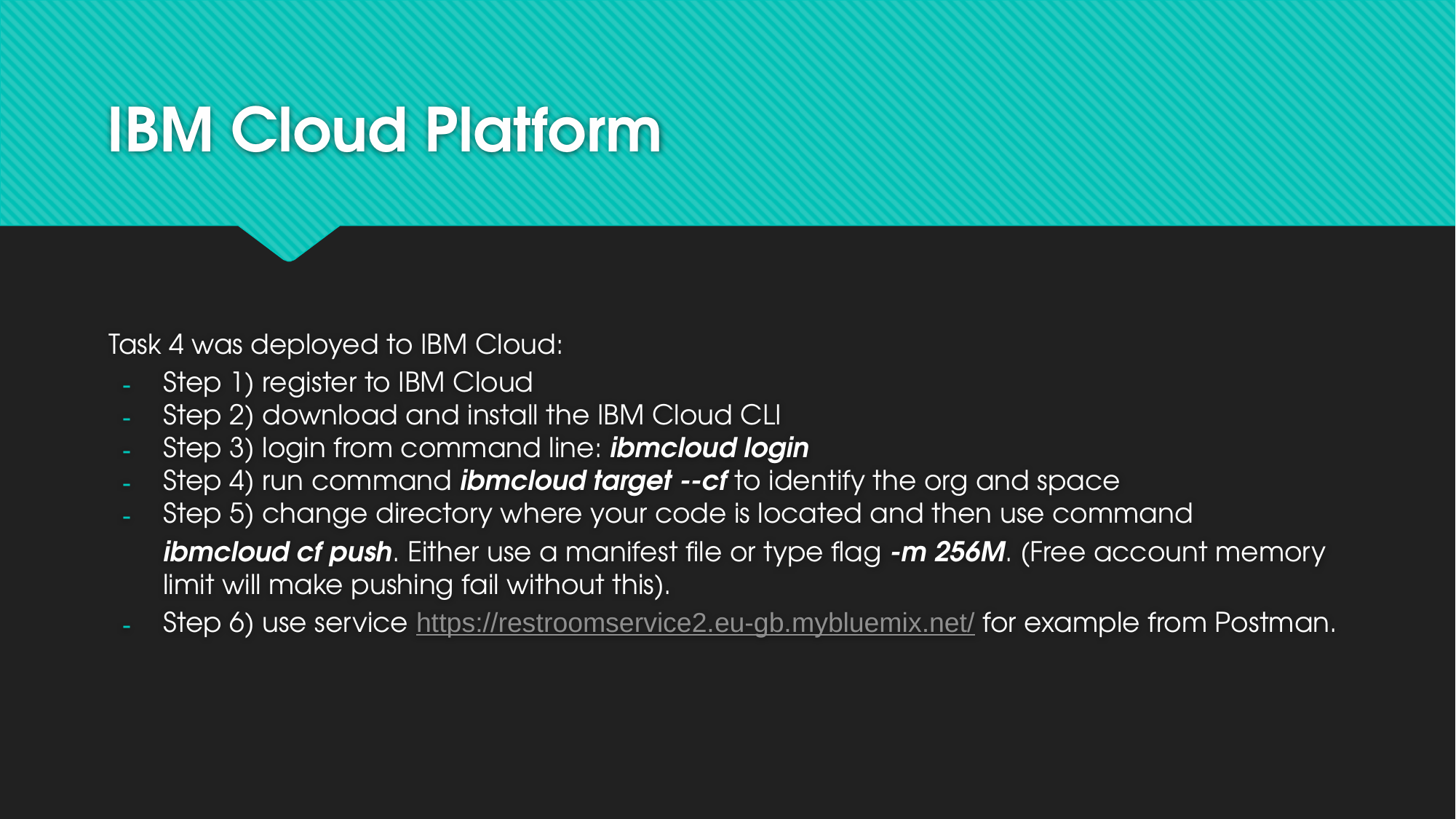

# IBM Cloud Platform
Task 4 was deployed to IBM Cloud:
Step 1) register to IBM Cloud
Step 2) download and install the IBM Cloud CLI
Step 3) login from command line: ibmcloud login
Step 4) run command ibmcloud target --cf to identify the org and space
Step 5) change directory where your code is located and then use command
ibmcloud cf push. Either use a manifest file or type flag -m 256M. (Free account memory limit will make pushing fail without this).
Step 6) use service https://restroomservice2.eu-gb.mybluemix.net/ for example from Postman.